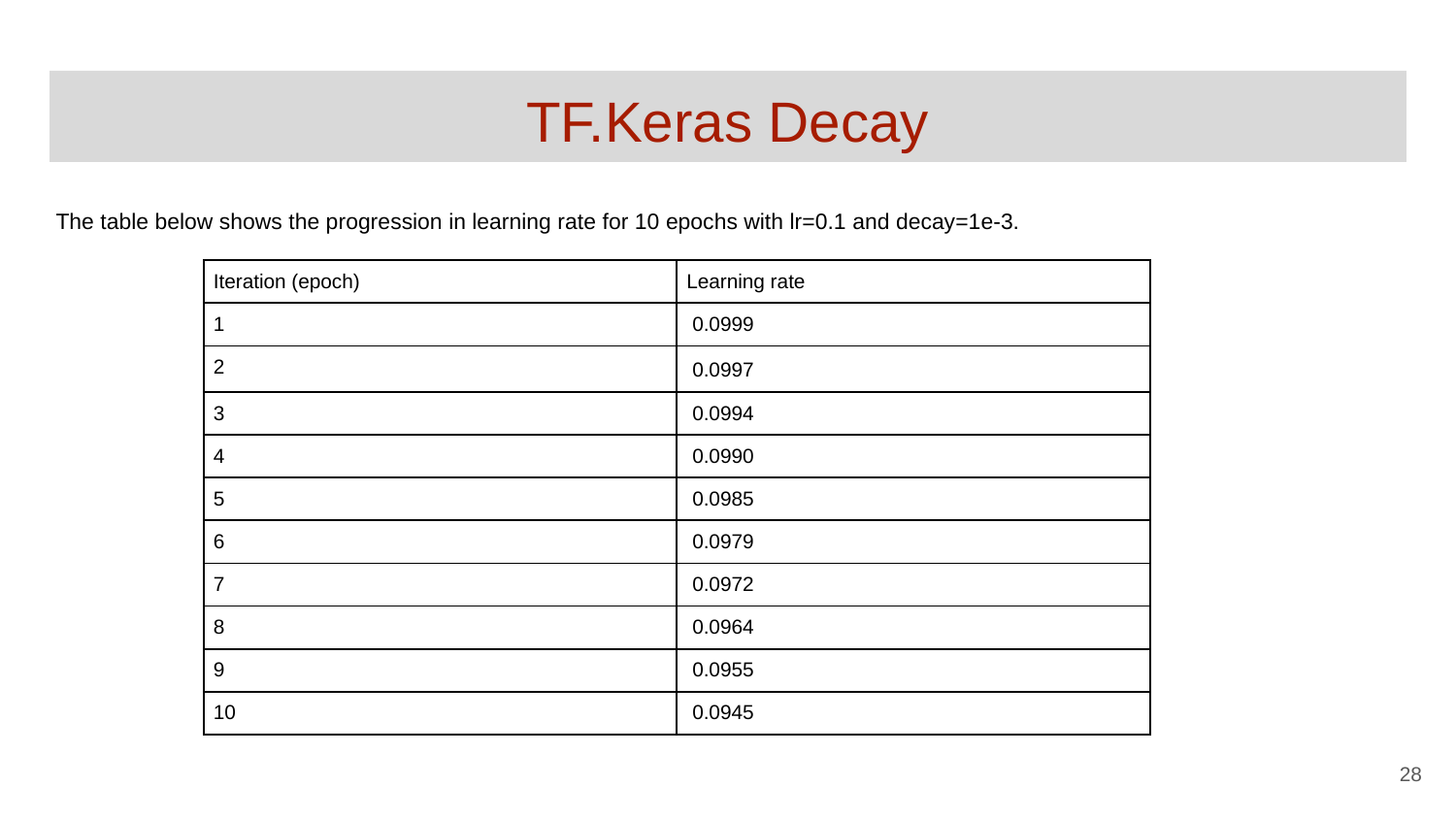

# TF.Keras Decay
The table below shows the progression in learning rate for 10 epochs with lr=0.1 and decay=1e-3.

| Iteration (epoch) | Learning rate |
| --- | --- |
| 1 | 0.0999 |
| 2 | 0.0997 |
| 3 | 0.0994 |
| 4 | 0.0990 |
| 5 | 0.0985 |
| 6 | 0.0979 |
| 7 | 0.0972 |
| 8 | 0.0964 |
| 9 | 0.0955 |
| 10 | 0.0945 |
28